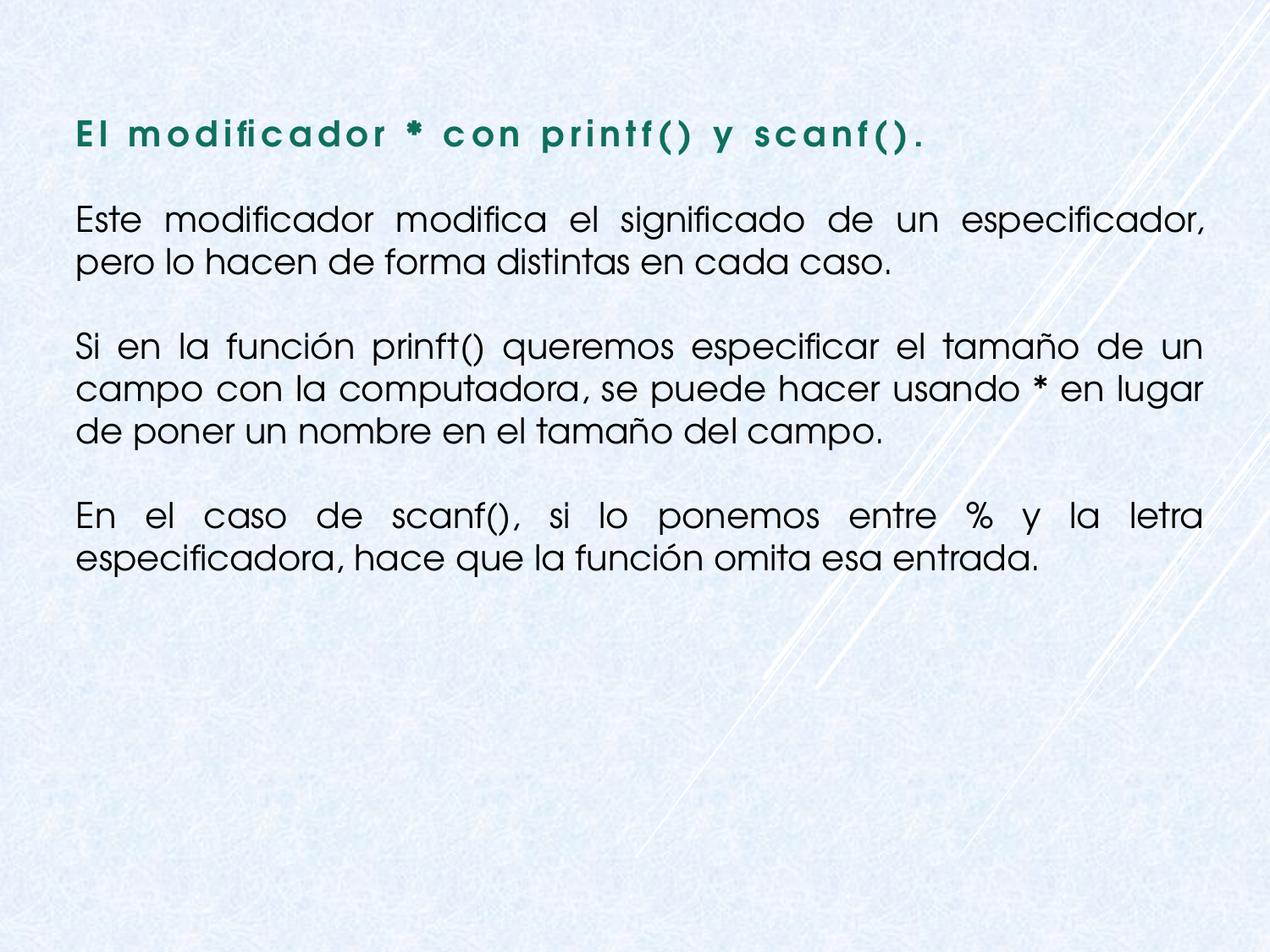

El modificador * con printf() y scanf().

Este modificador modifica el significado de un especificador, pero lo hacen de forma distintas en cada caso.

Si en la función prinft() queremos especificar el tamaño de un campo con la computadora, se puede hacer usando * en lugar de poner un nombre en el tamaño del campo.

En el caso de scanf(), si lo ponemos entre % y la letra especificadora, hace que la función omita esa entrada.